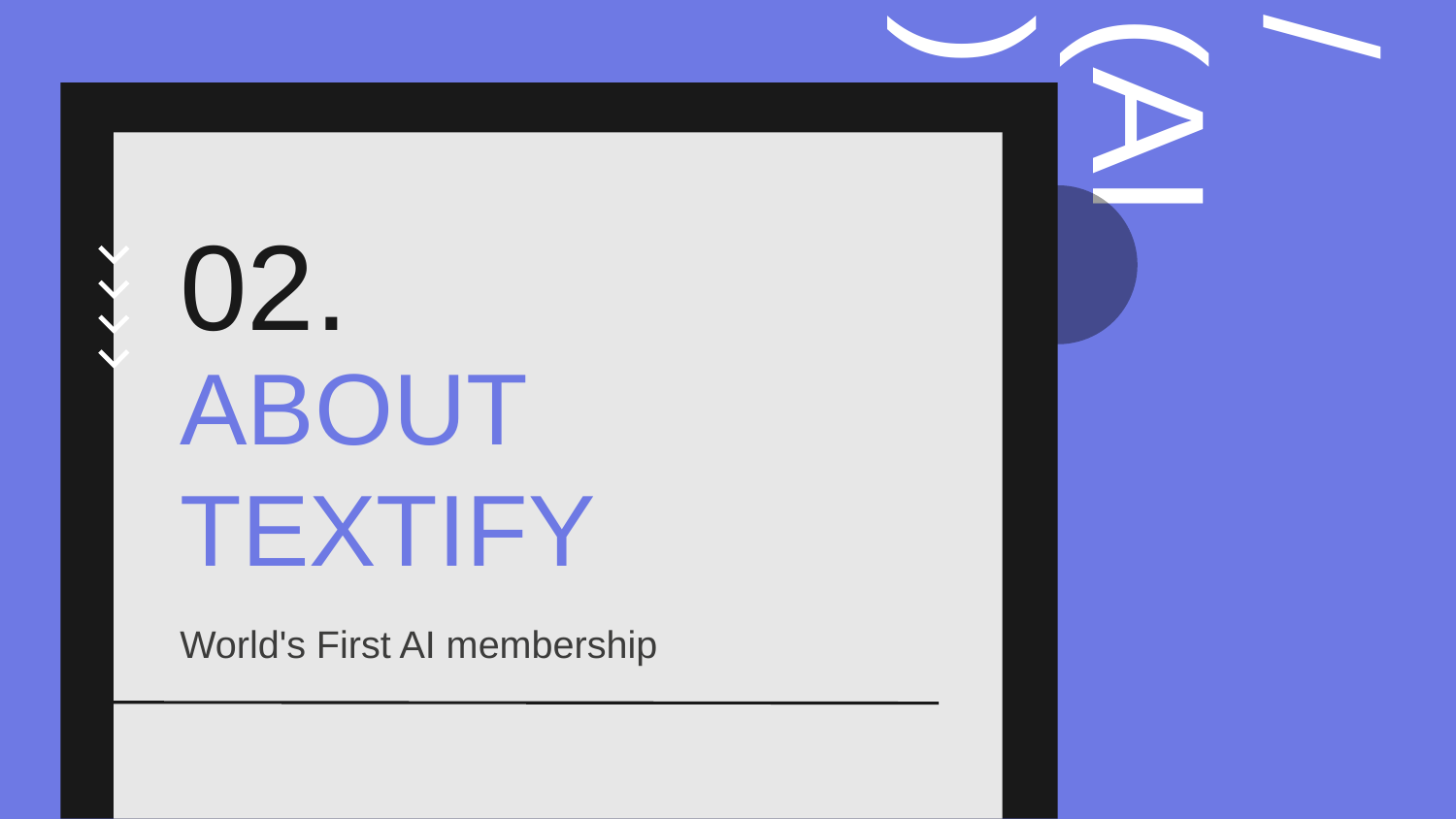

02.

# ABOUT TEXTIFY
World's First AI membership